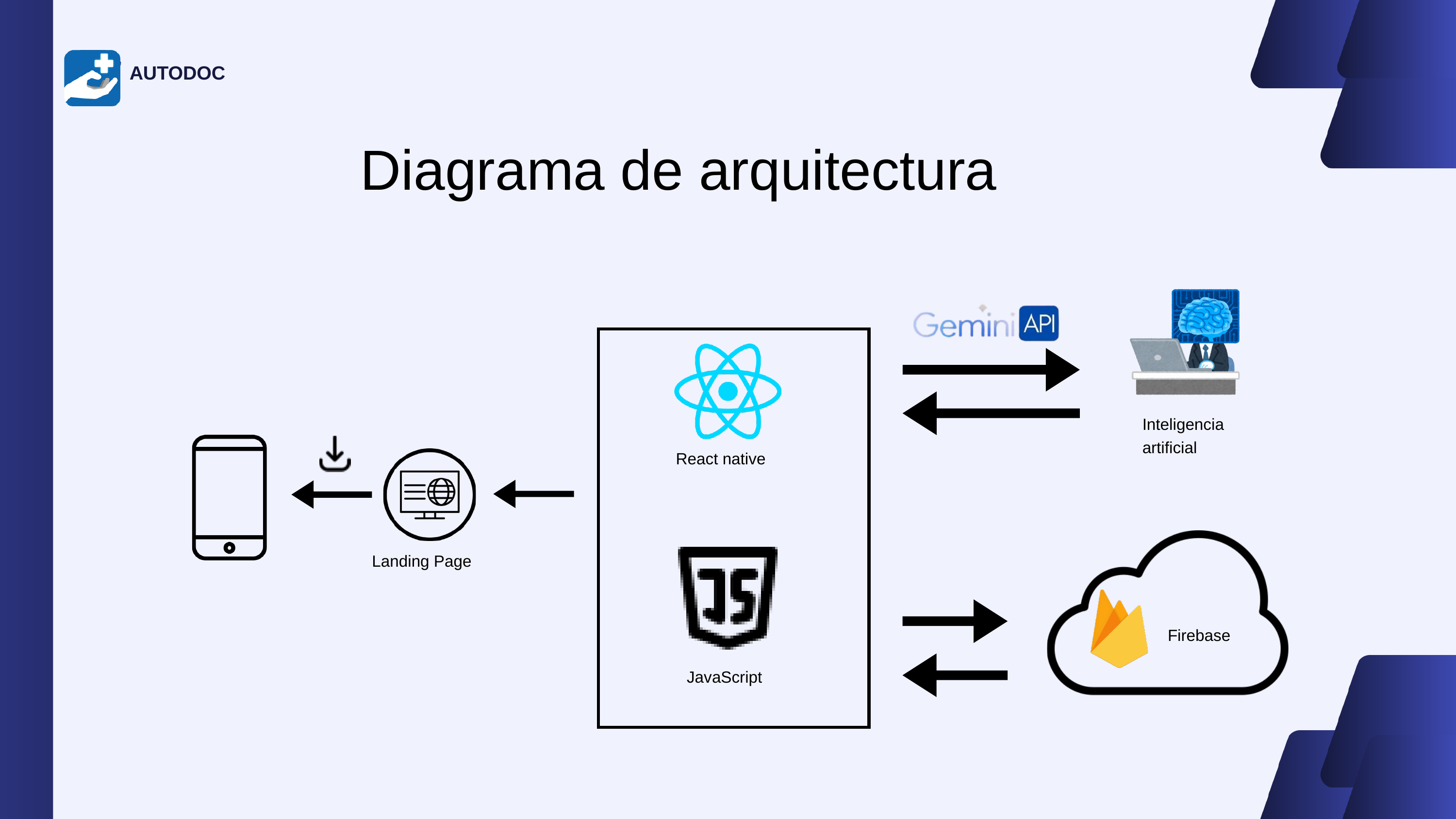

AUTODOC
Diagrama de arquitectura

Inteligencia artificial

React native

Landing Page

Firebase

JavaScript